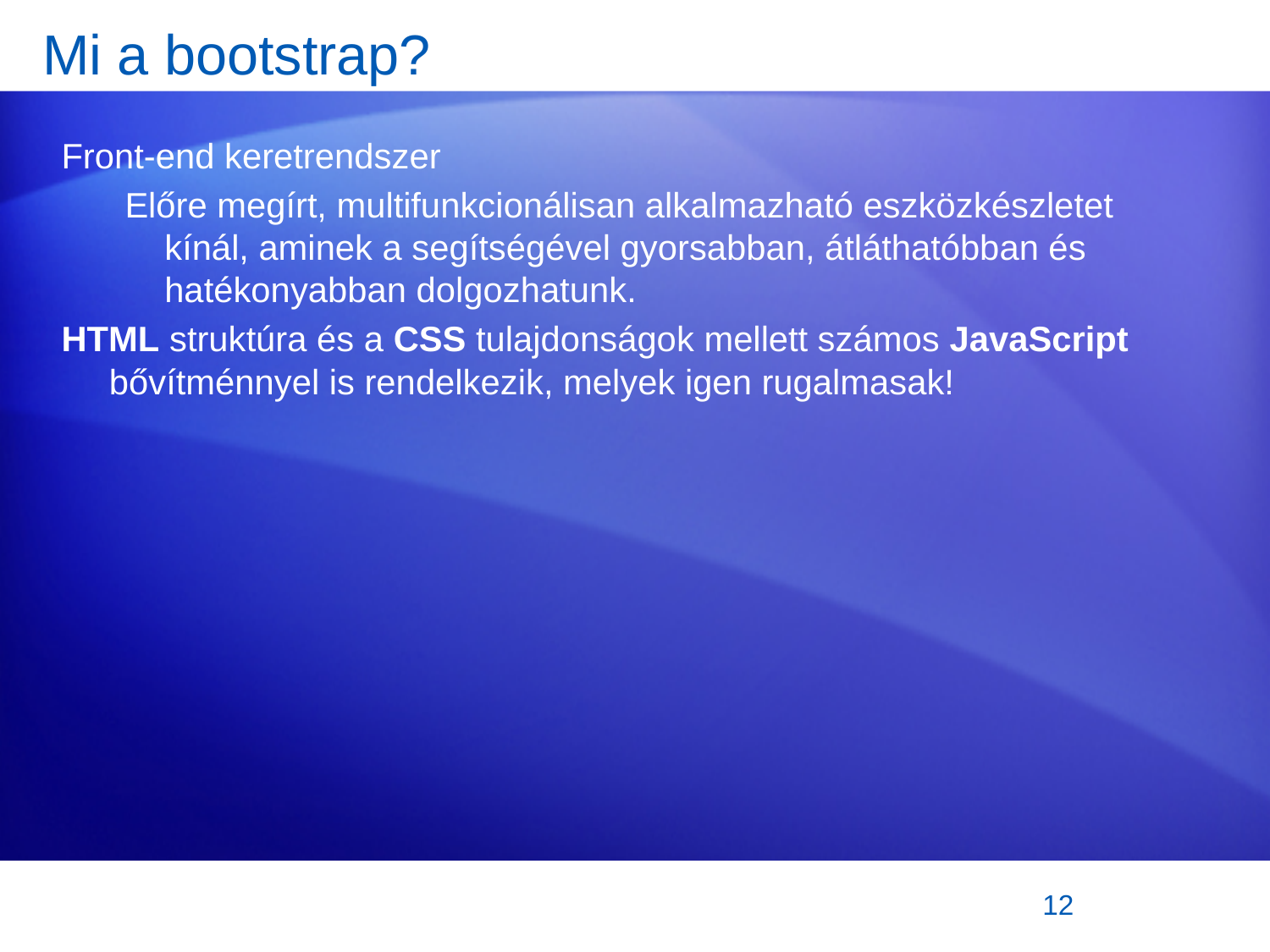

# Mi a bootstrap?
Front-end keretrendszer
Előre megírt, multifunkcionálisan alkalmazható eszközkészletet kínál, aminek a segítségével gyorsabban, átláthatóbban és hatékonyabban dolgozhatunk.
HTML struktúra és a CSS tulajdonságok mellett számos JavaScript bővítménnyel is rendelkezik, melyek igen rugalmasak!

12